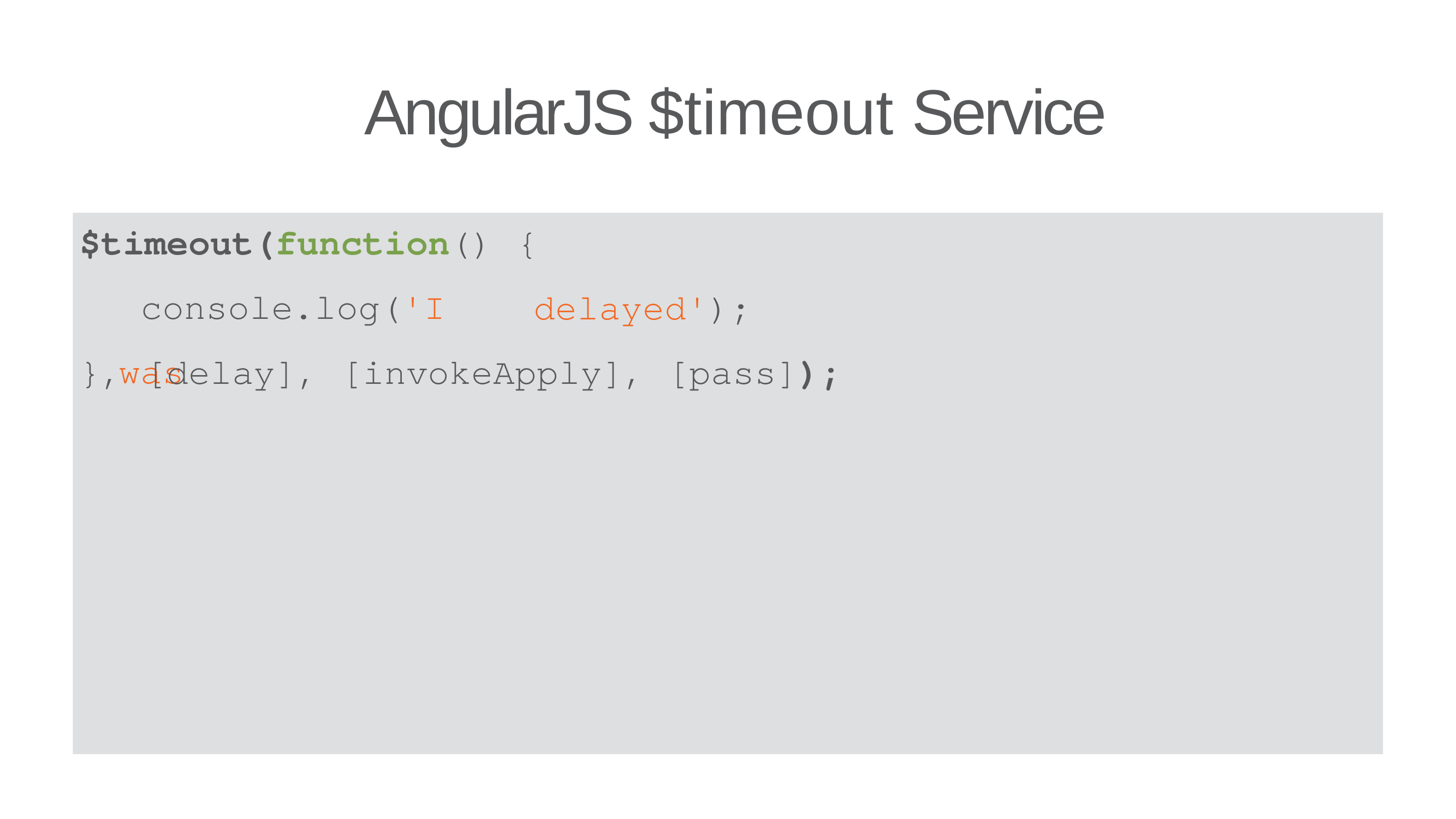

# AngularJS $timeout Service
$timeout(function()  console.log('I was

{
delayed');
}, [delay], [invokeApply], [pass]);